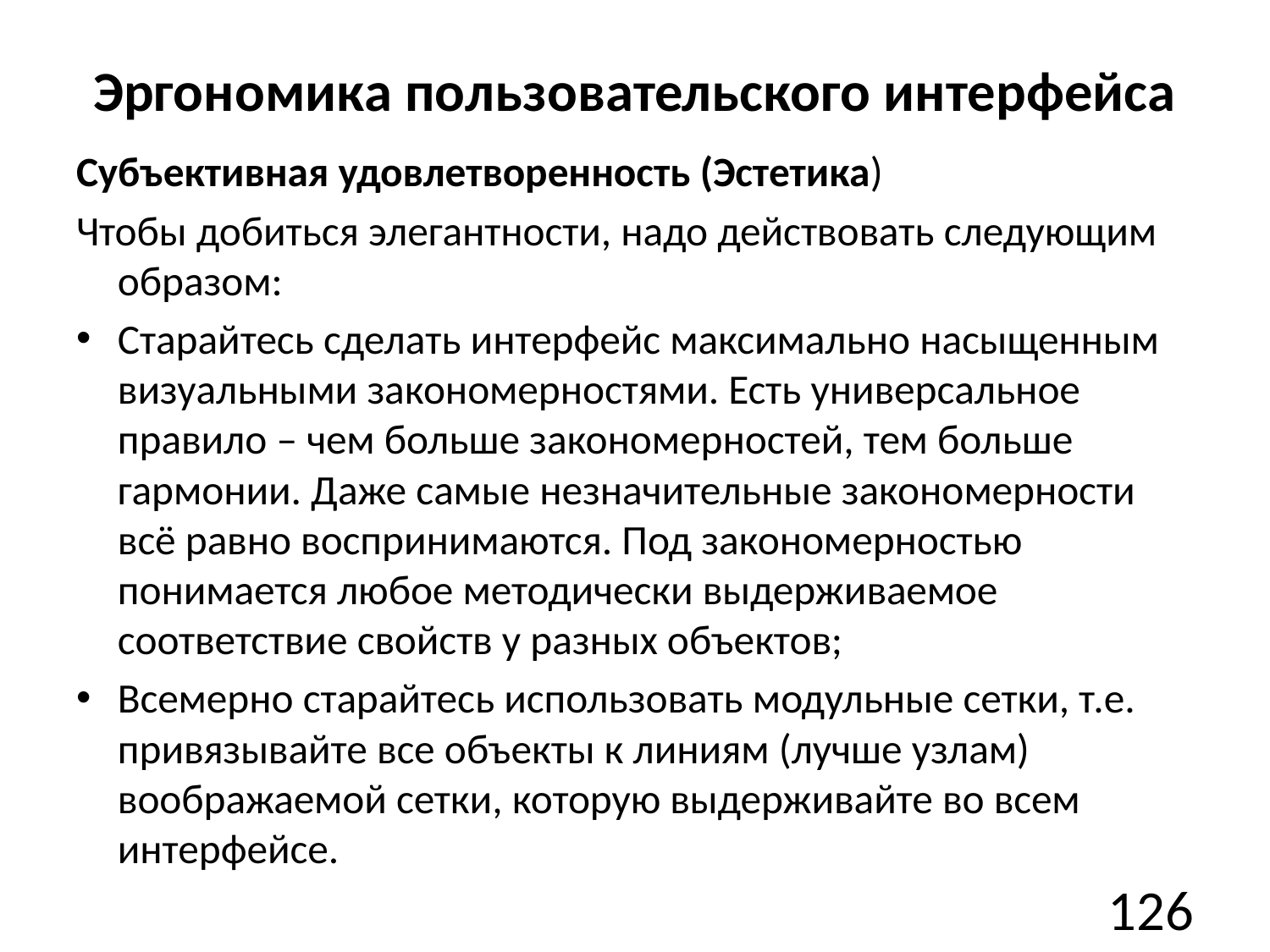

# Эргономика пользовательского интерфейса
Субъективная удовлетворенность (Эстетика)
Чтобы добиться элегантности, надо действовать следующим образом:
Старайтесь сделать интерфейс максимально насыщенным визуальными закономерностями. Есть универсальное правило – чем больше закономерностей, тем больше гармонии. Даже самые незначительные закономерности всё равно воспринимаются. Под закономерностью понимается любое методически выдерживаемое соответствие свойств у разных объектов;
Всемерно старайтесь использовать модульные сетки, т.е. привязывайте все объекты к линиям (лучше узлам) воображаемой сетки, которую выдерживайте во всем интерфейсе.
126